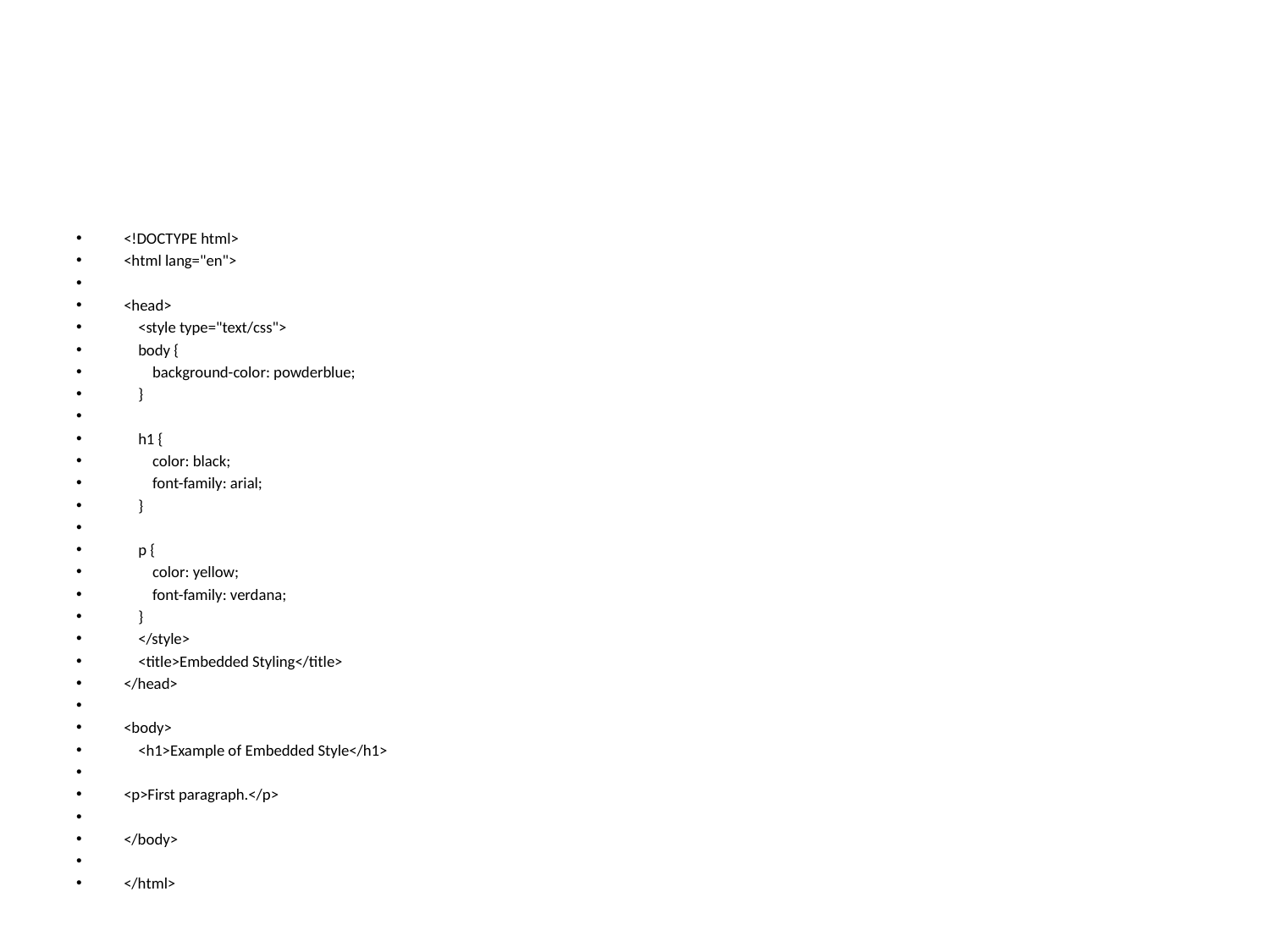

#
<!DOCTYPE html>
<html lang="en">

<head>
    <style type="text/css">
    body {
        background-color: powderblue;
    }

    h1 {
        color: black;
        font-family: arial;
    }

    p {
        color: yellow;
        font-family: verdana;
    }
    </style>
    <title>Embedded Styling</title>
</head>

<body>
    <h1>Example of Embedded Style</h1>

<p>First paragraph.</p>

</body>

</html>